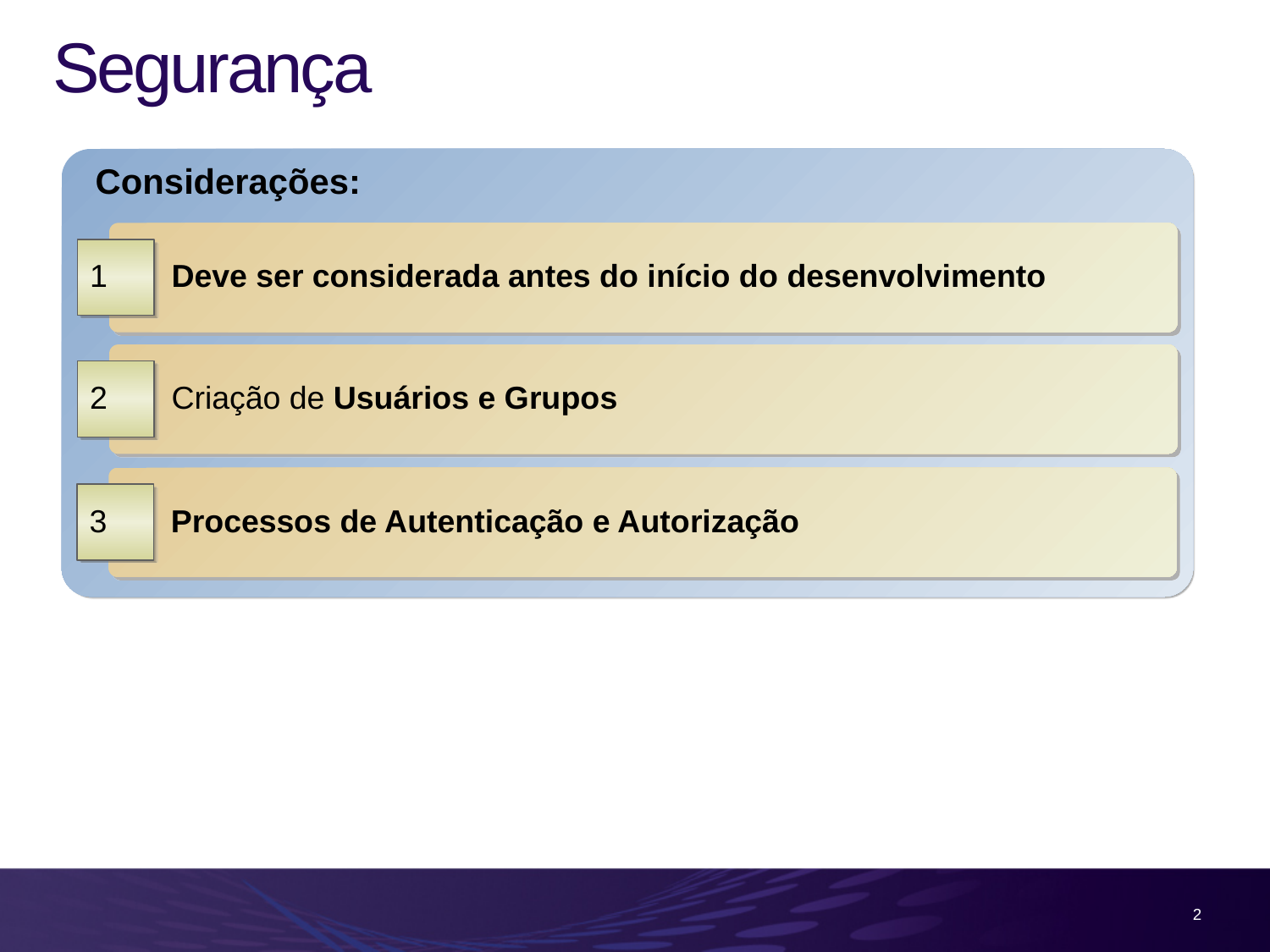

# Segurança
Considerações:

 Deve ser considerada antes do início do desenvolvimento
1
 Criação de Usuários e Grupos
2
 Processos de Autenticação e Autorização
3
2